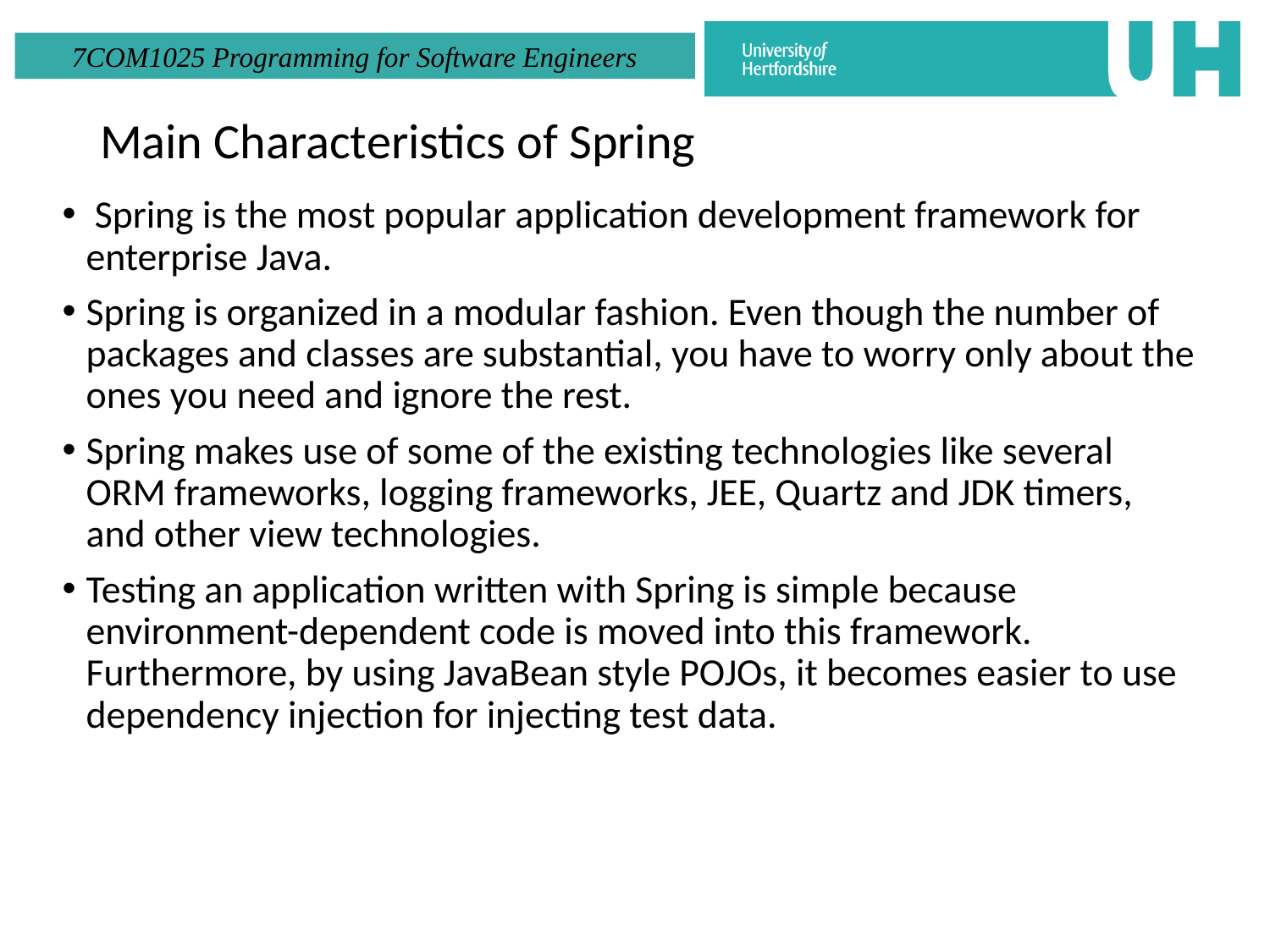

# Main Characteristics of Spring
 Spring is the most popular application development framework for enterprise Java.
Spring is organized in a modular fashion. Even though the number of packages and classes are substantial, you have to worry only about the ones you need and ignore the rest.
Spring makes use of some of the existing technologies like several ORM frameworks, logging frameworks, JEE, Quartz and JDK timers, and other view technologies.
Testing an application written with Spring is simple because environment-dependent code is moved into this framework. Furthermore, by using JavaBean style POJOs, it becomes easier to use dependency injection for injecting test data.